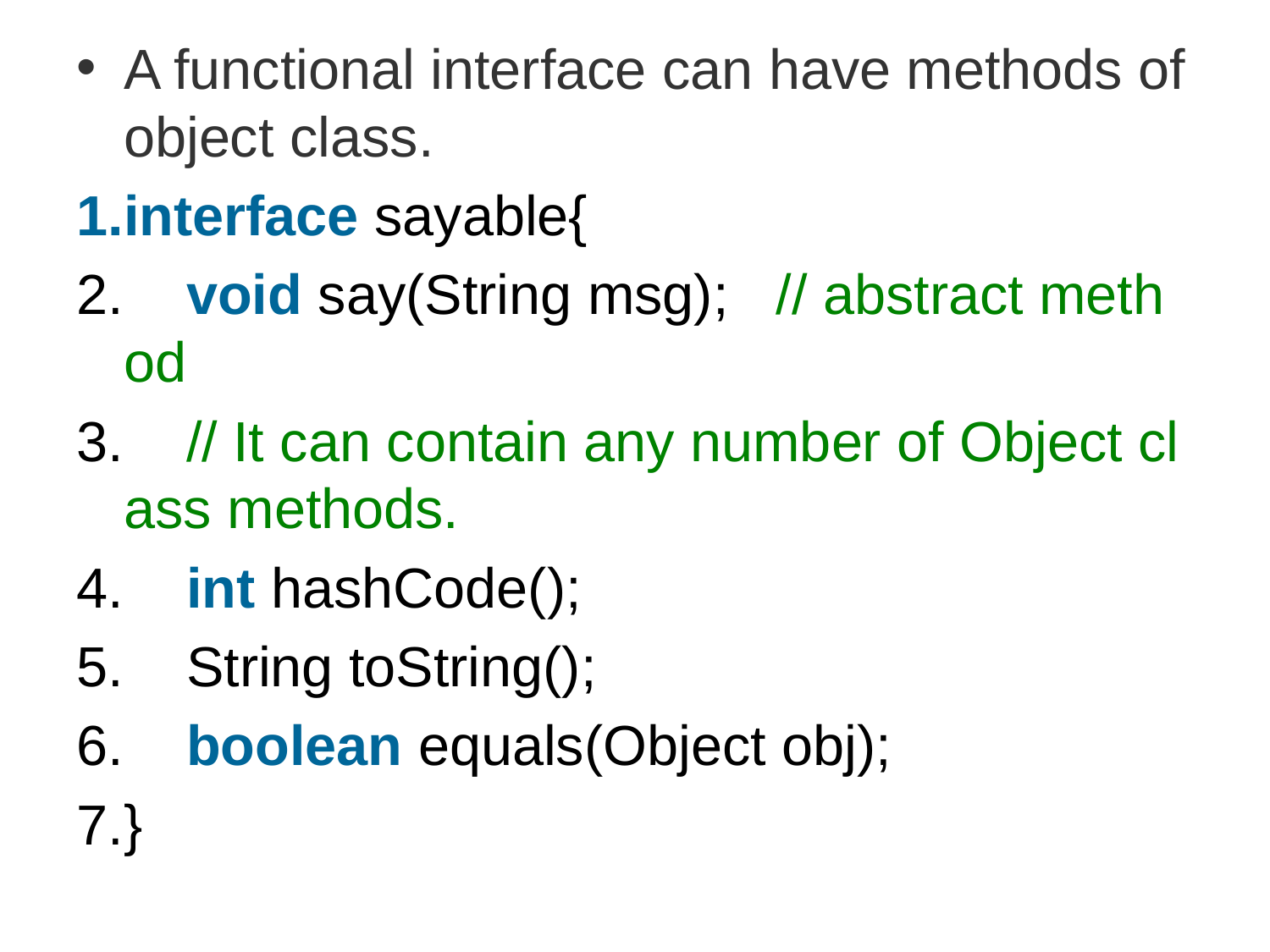

A functional interface can have methods of object class.
interface sayable{
    void say(String msg);   // abstract method
    // It can contain any number of Object class methods.
    int hashCode();
    String toString();
    boolean equals(Object obj);
}